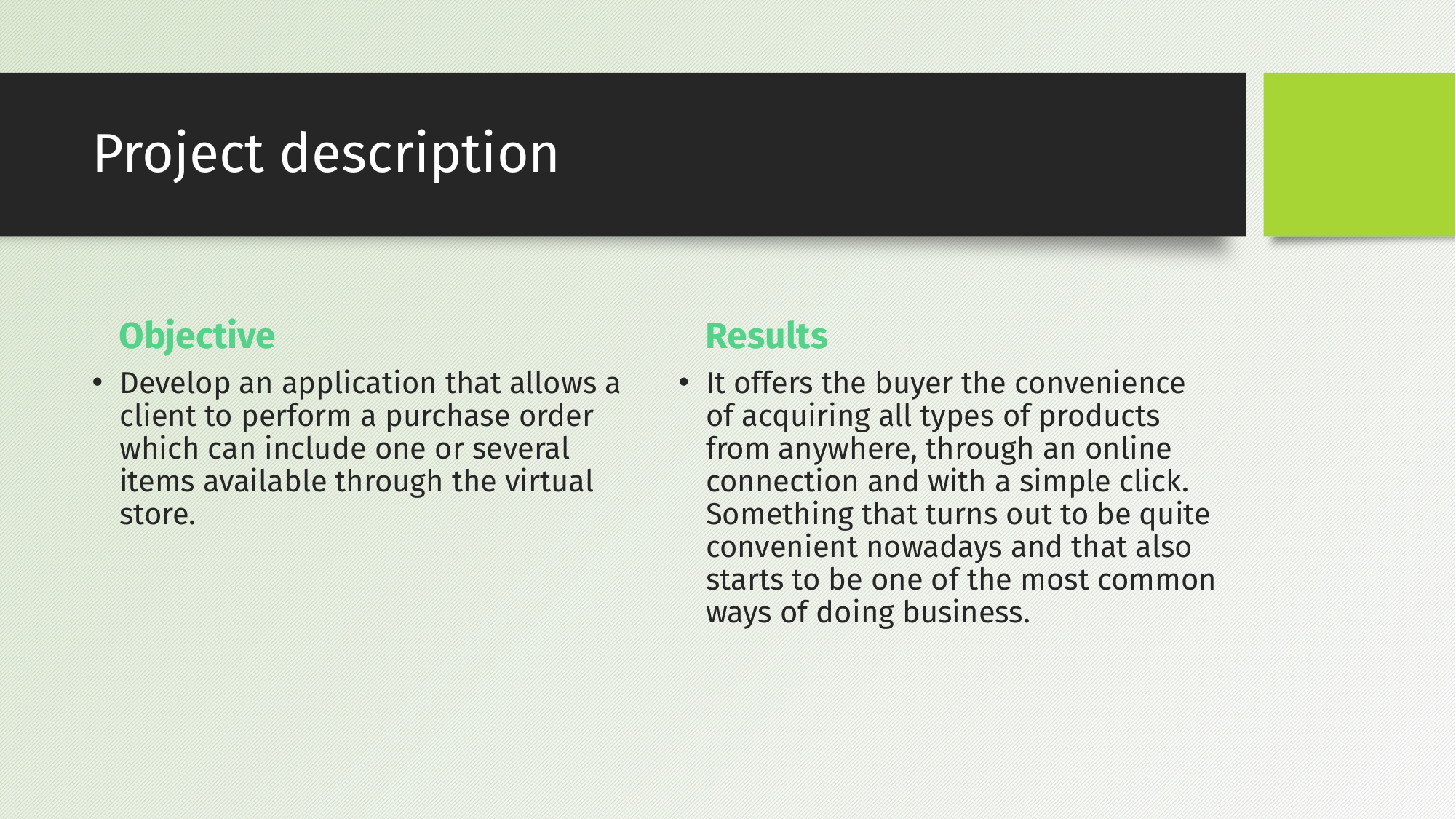

# Project description
Objective
Results
Develop an application that allows a client to perform a purchase order which can include one or several items available through the virtual store.
It offers the buyer the convenience of acquiring all types of products from anywhere, through an online connection and with a simple click. Something that turns out to be quite convenient nowadays and that also starts to be one of the most common ways of doing business.